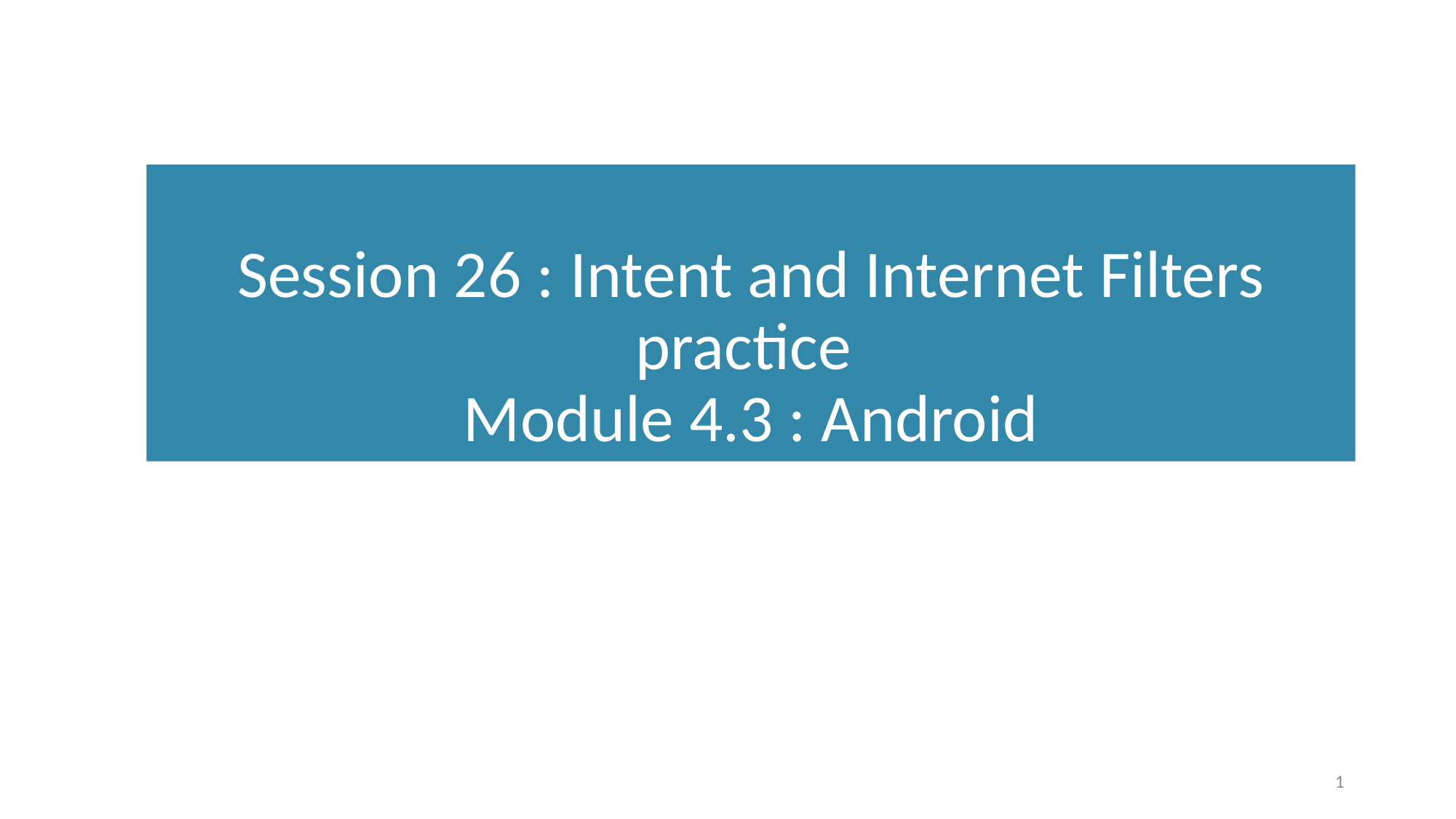

# Session 26 : Intent and Internet Filters practice Module 4.3 : Android
1